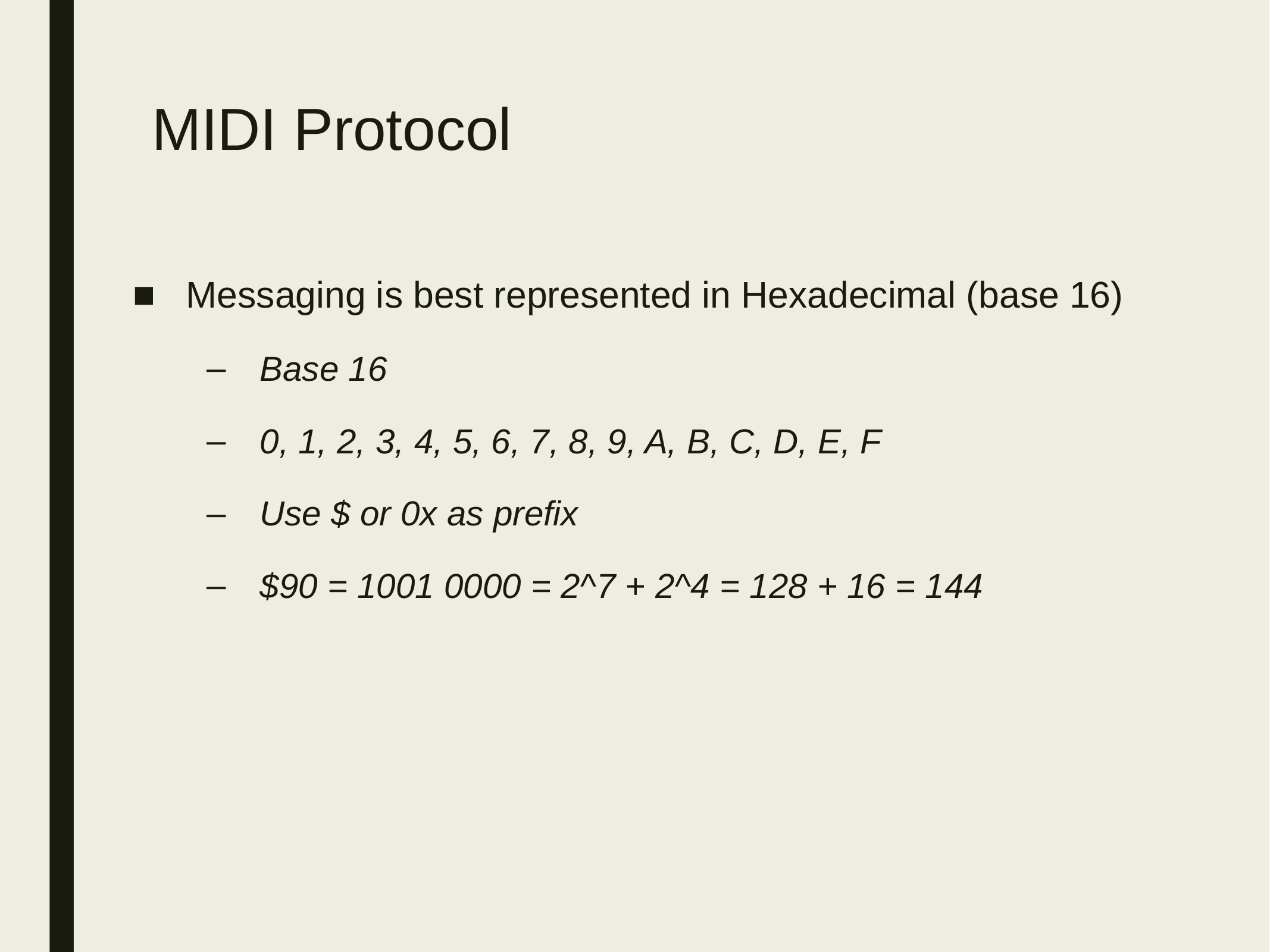

# MIDI Protocol
Messaging is best represented in Hexadecimal (base 16)
Base 16
0, 1, 2, 3, 4, 5, 6, 7, 8, 9, A, B, C, D, E, F
Use $ or 0x as prefix
$90 = 1001 0000 = 2^7 + 2^4 = 128 + 16 = 144